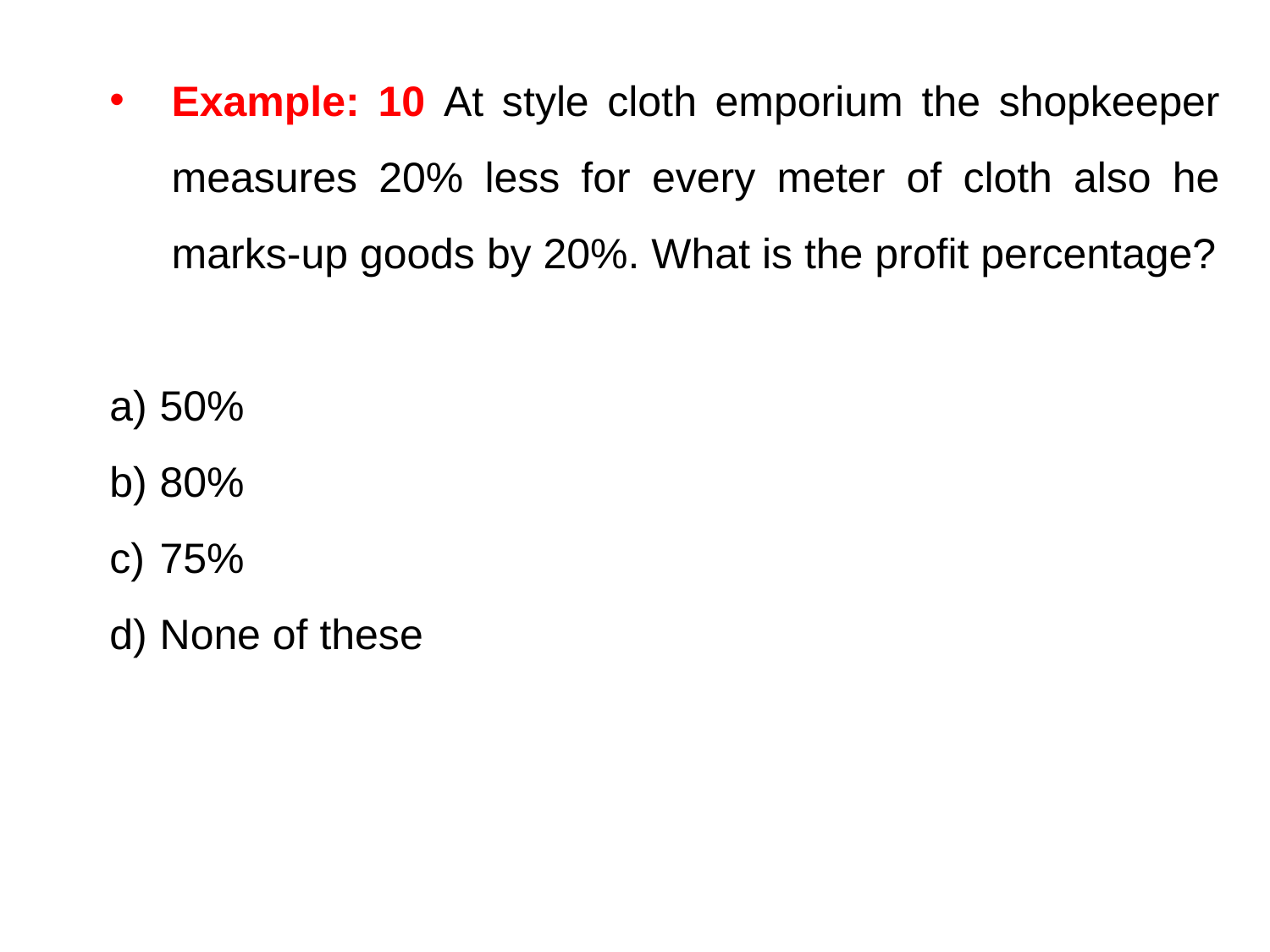

Example: 10 At style cloth emporium the shopkeeper measures 20% less for every meter of cloth also he marks-up goods by 20%. What is the profit percentage?

50%
80%
75%
None of these